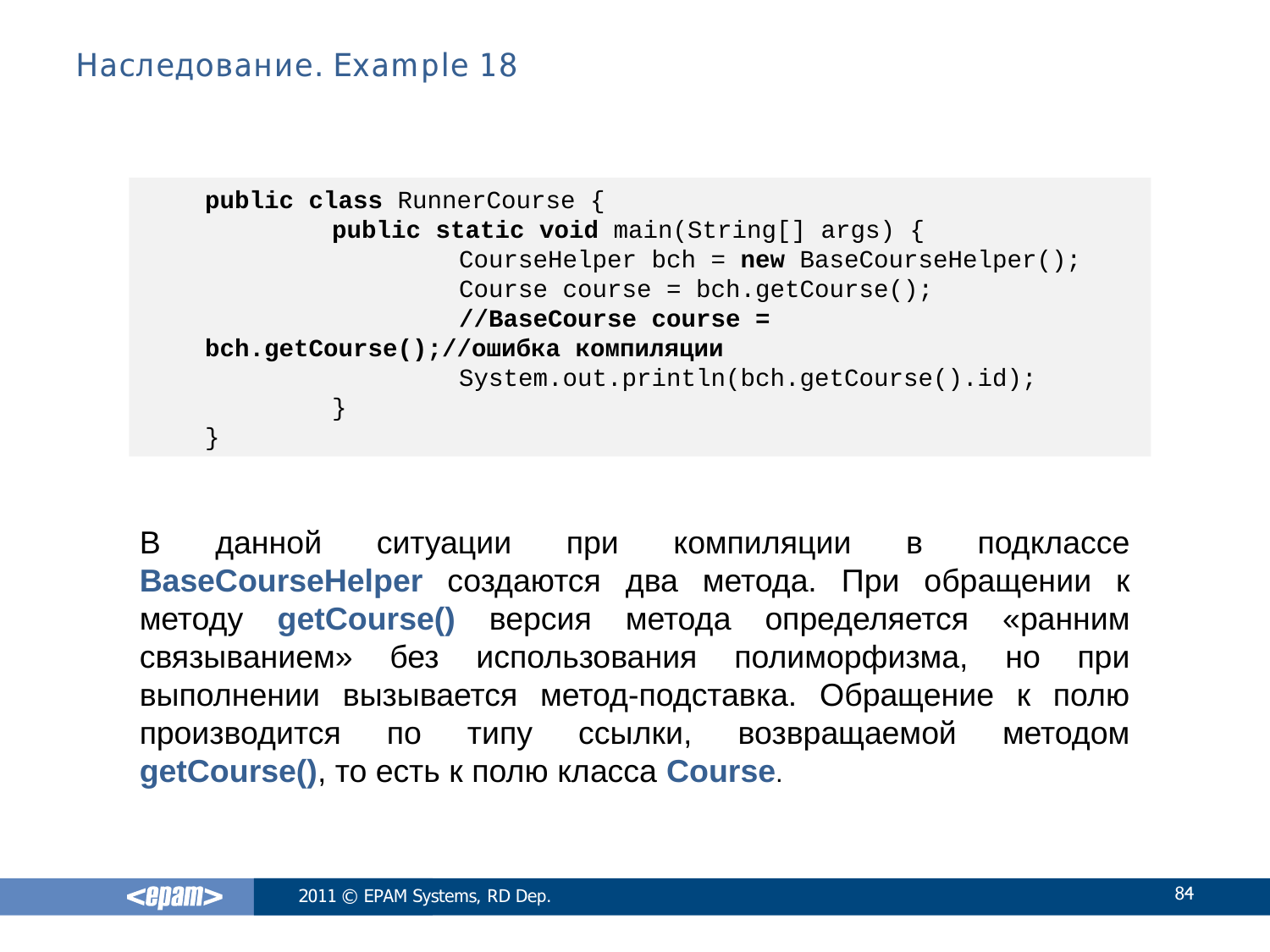

# Наследование. Example 18
public class RunnerCourse {
	public static void main(String[] args) {
		CourseHelper bch = new BaseCourseHelper();
		Course course = bch.getCourse();
		//BaseCourse course = bch.getCourse();//ошибка компиляции
		System.out.println(bch.getCourse().id);
	}
}
В данной ситуации при компиляции в подклассе BaseCourseHelper создаются два метода. При обращении к методу getCourse() версия метода определяется «ранним связыванием» без использования полиморфизма, но при выполнении вызывается метод-подставка. Обращение к полю производится по типу ссылки, возвращаемой методом getCourse(), то есть к полю класса Course.

84
2011 © EPAM Systems, RD Dep.